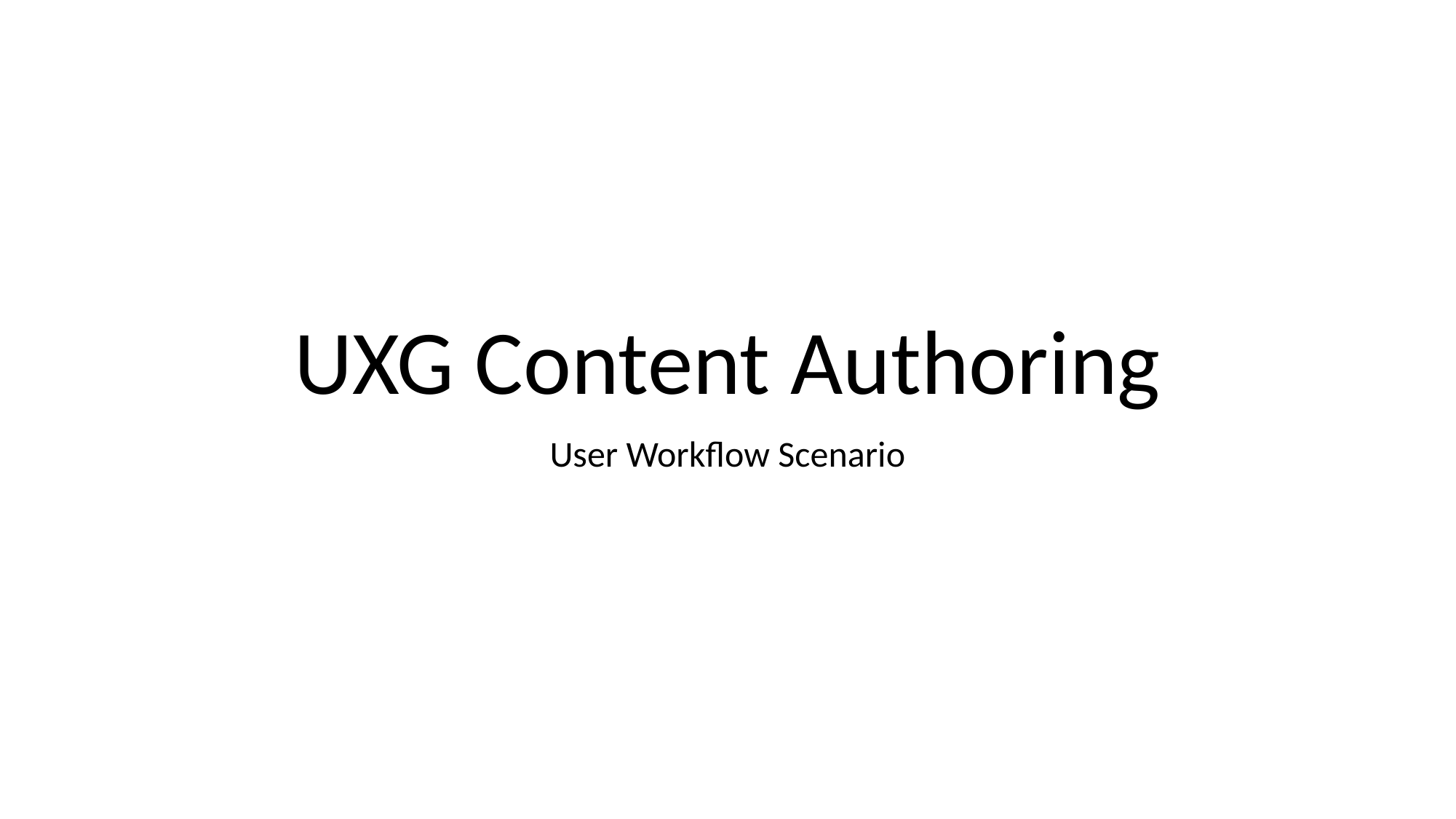

# UXG Content Authoring
User Workflow Scenario